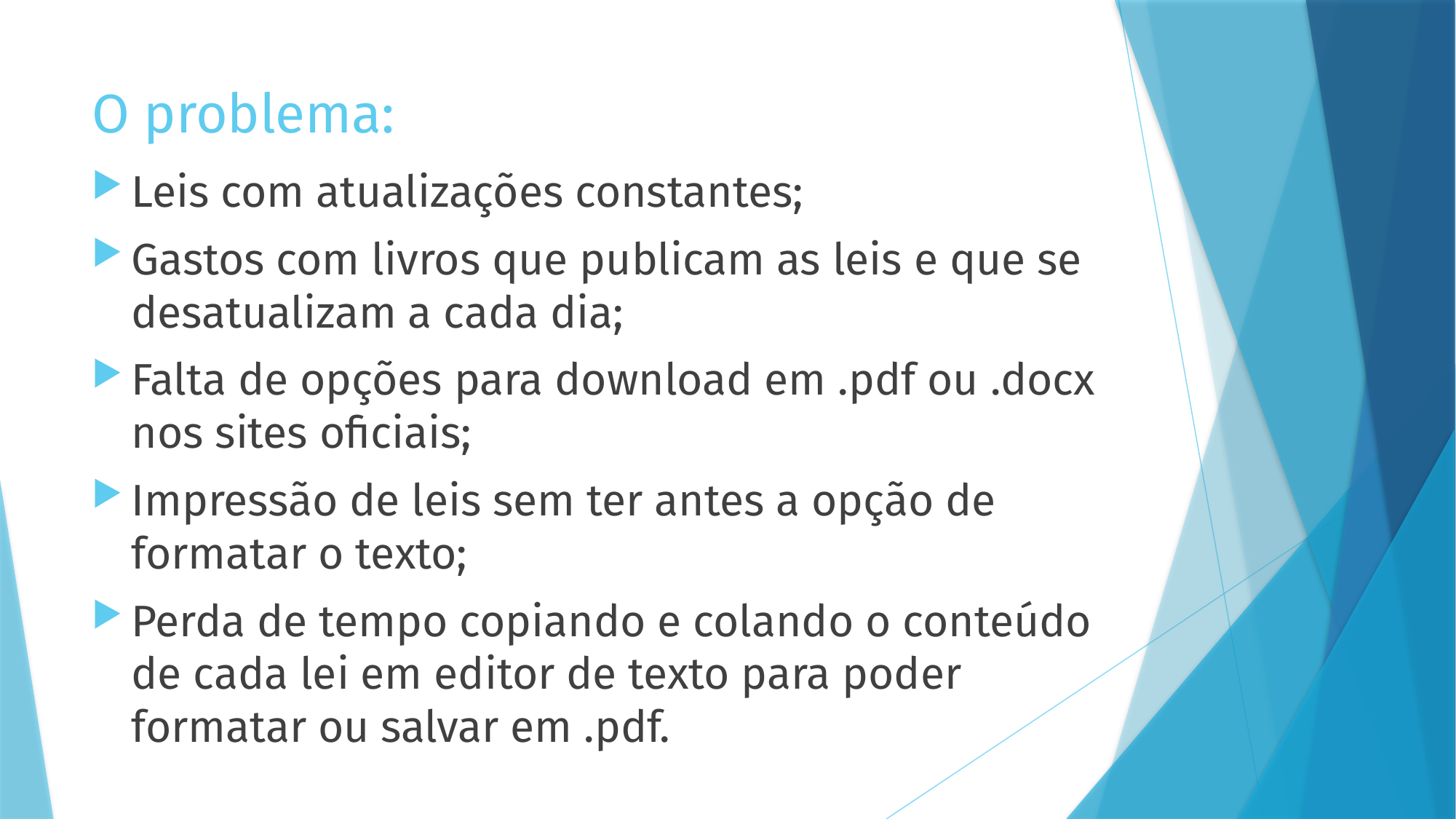

# O problema:
Leis com atualizações constantes;
Gastos com livros que publicam as leis e que se desatualizam a cada dia;
Falta de opções para download em .pdf ou .docx nos sites oficiais;
Impressão de leis sem ter antes a opção de formatar o texto;
Perda de tempo copiando e colando o conteúdo de cada lei em editor de texto para poder formatar ou salvar em .pdf.